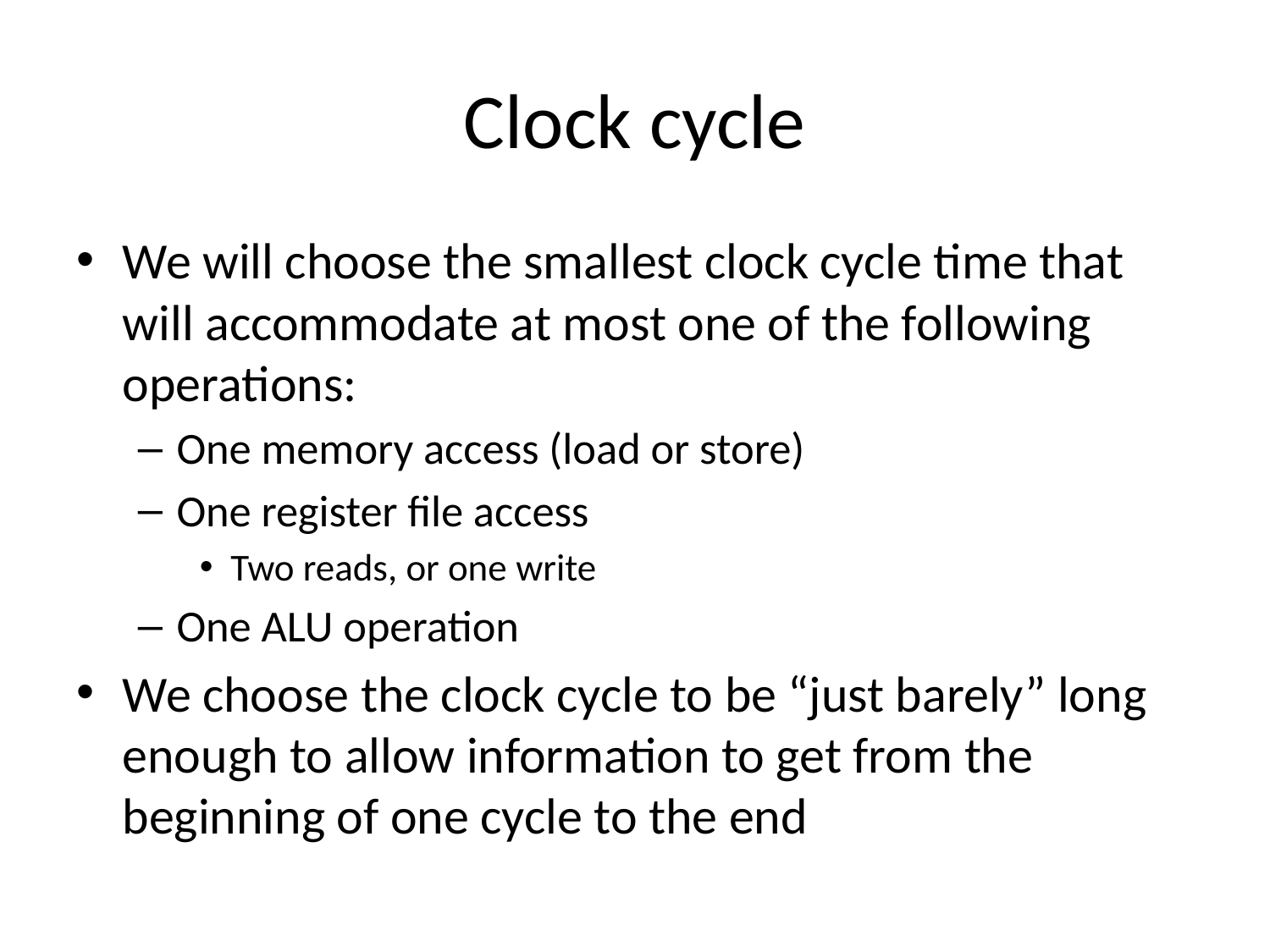

# Clock cycle
We will choose the smallest clock cycle time that will accommodate at most one of the following operations:
One memory access (load or store)
One register file access
Two reads, or one write
One ALU operation
We choose the clock cycle to be “just barely” long enough to allow information to get from the beginning of one cycle to the end